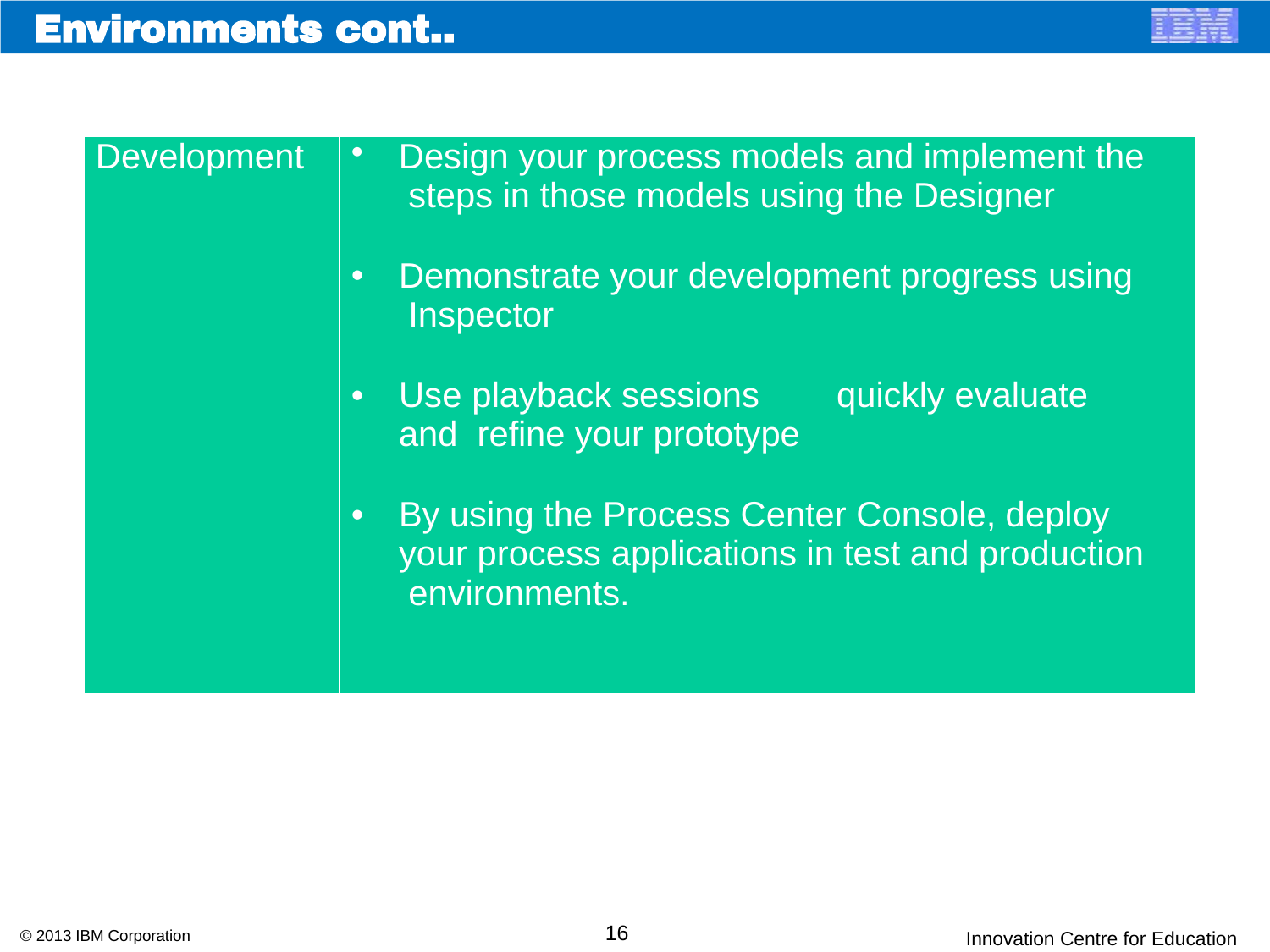

# Environments cont..
| Development | Design your process models and implement the steps in those models using the Designer Demonstrate your development progress using Inspector Use playback sessions quickly evaluate and refine your prototype By using the Process Center Console, deploy your process applications in test and production environments. |
| --- | --- |
16
© 2013 IBM Corporation
Innovation Centre for Education